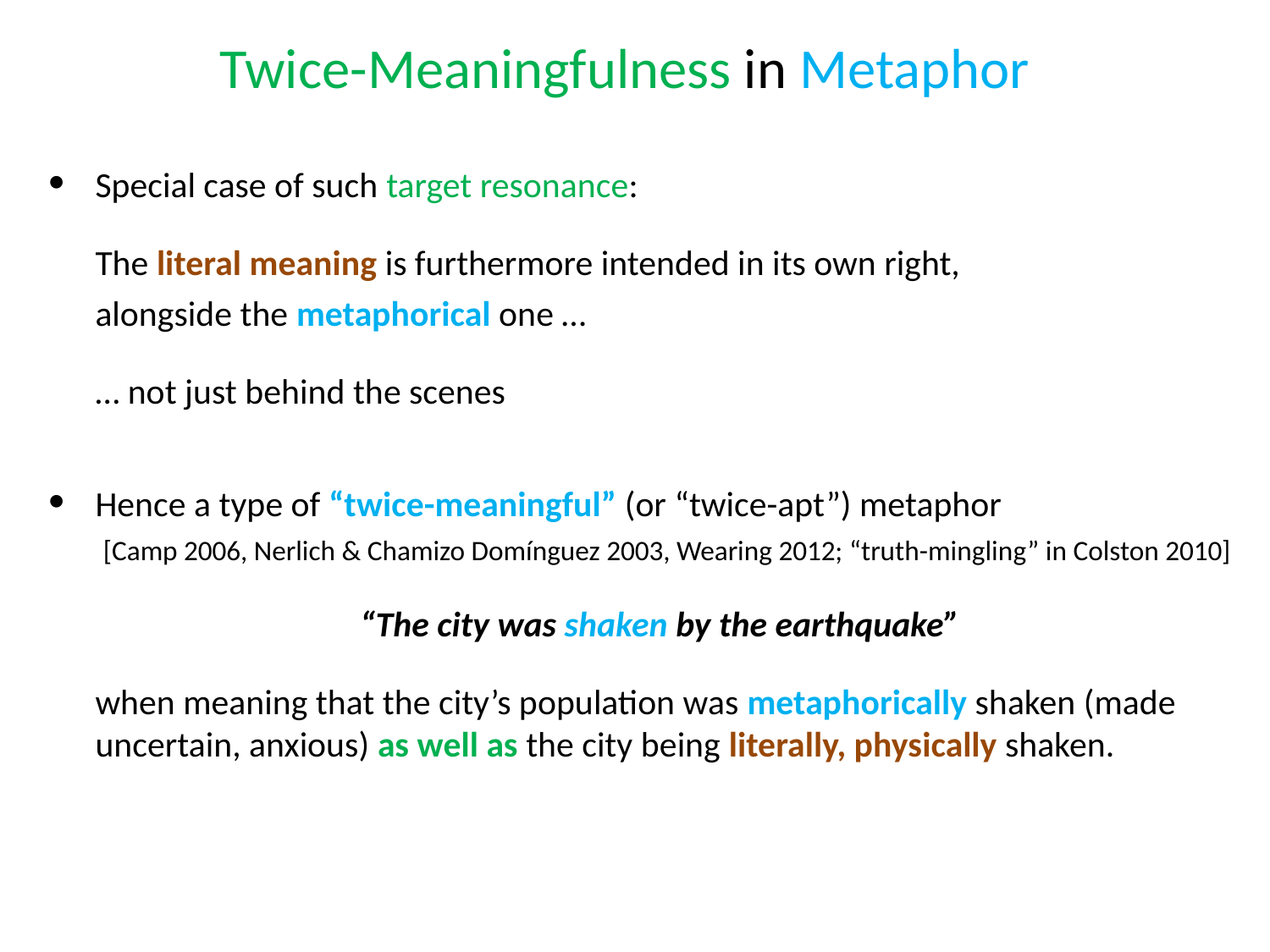

# Twice-Meaningfulness in Metaphor
Special case of such target resonance:
The literal meaning is furthermore intended in its own right,
alongside the metaphorical one …
… not just behind the scenes
Hence a type of “twice-meaningful” (or “twice-apt”) metaphor
[Camp 2006, Nerlich & Chamizo Domínguez 2003, Wearing 2012; “truth-mingling” in Colston 2010]
“The city was shaken by the earthquake”
when meaning that the city’s population was metaphorically shaken (made uncertain, anxious) as well as the city being literally, physically shaken.